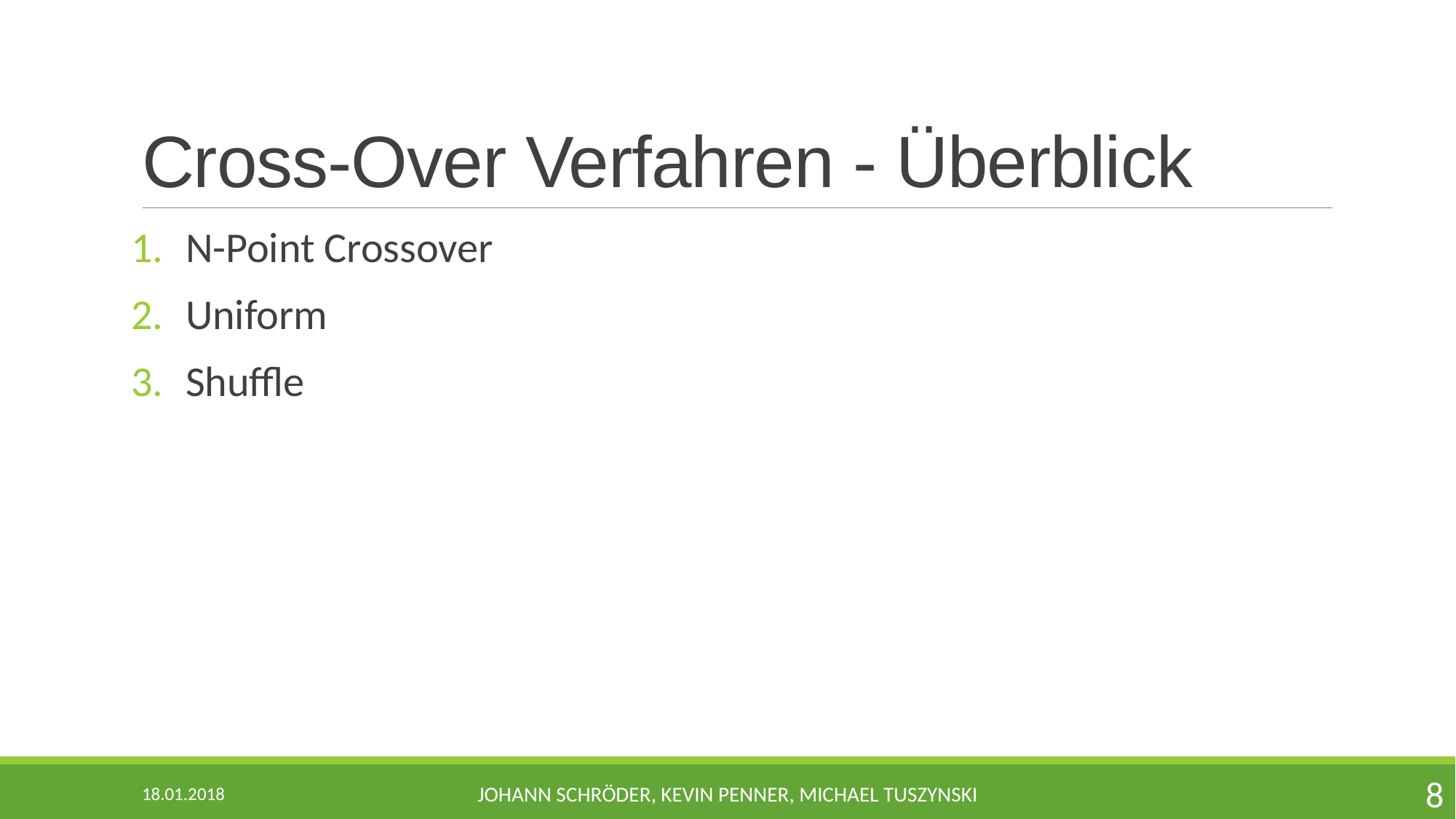

# Cross-Over Verfahren - Überblick
N-Point Crossover
Uniform
Shuffle

18.01.2018
Johann Schröder, Kevin Penner, Michael Tuszynski
8